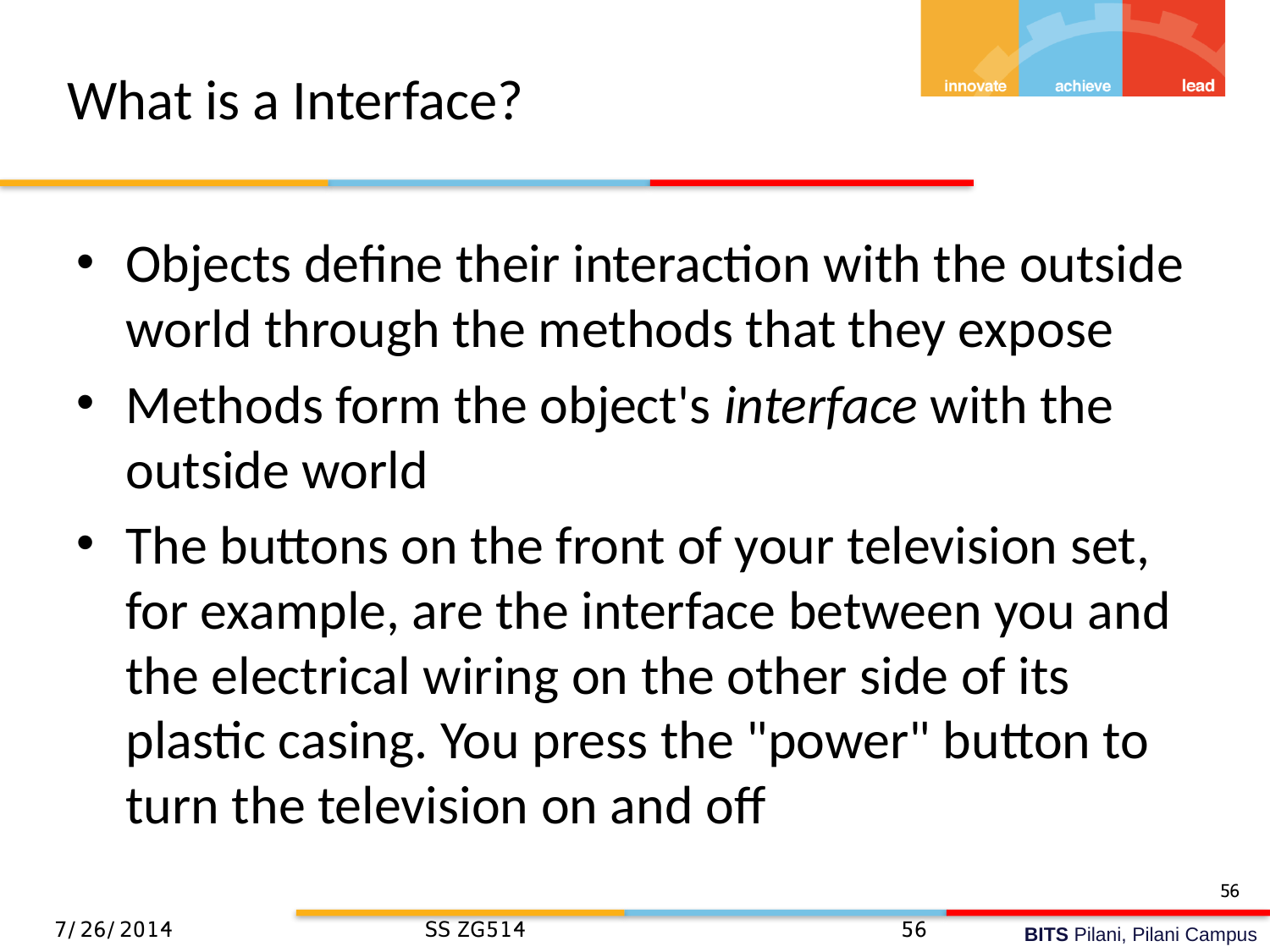

# What is a Interface?
Objects define their interaction with the outside world through the methods that they expose
Methods form the object's interface with the outside world
The buttons on the front of your television set, for example, are the interface between you and the electrical wiring on the other side of its plastic casing. You press the "power" button to turn the television on and off
56
7/26/2014
SS ZG514
56